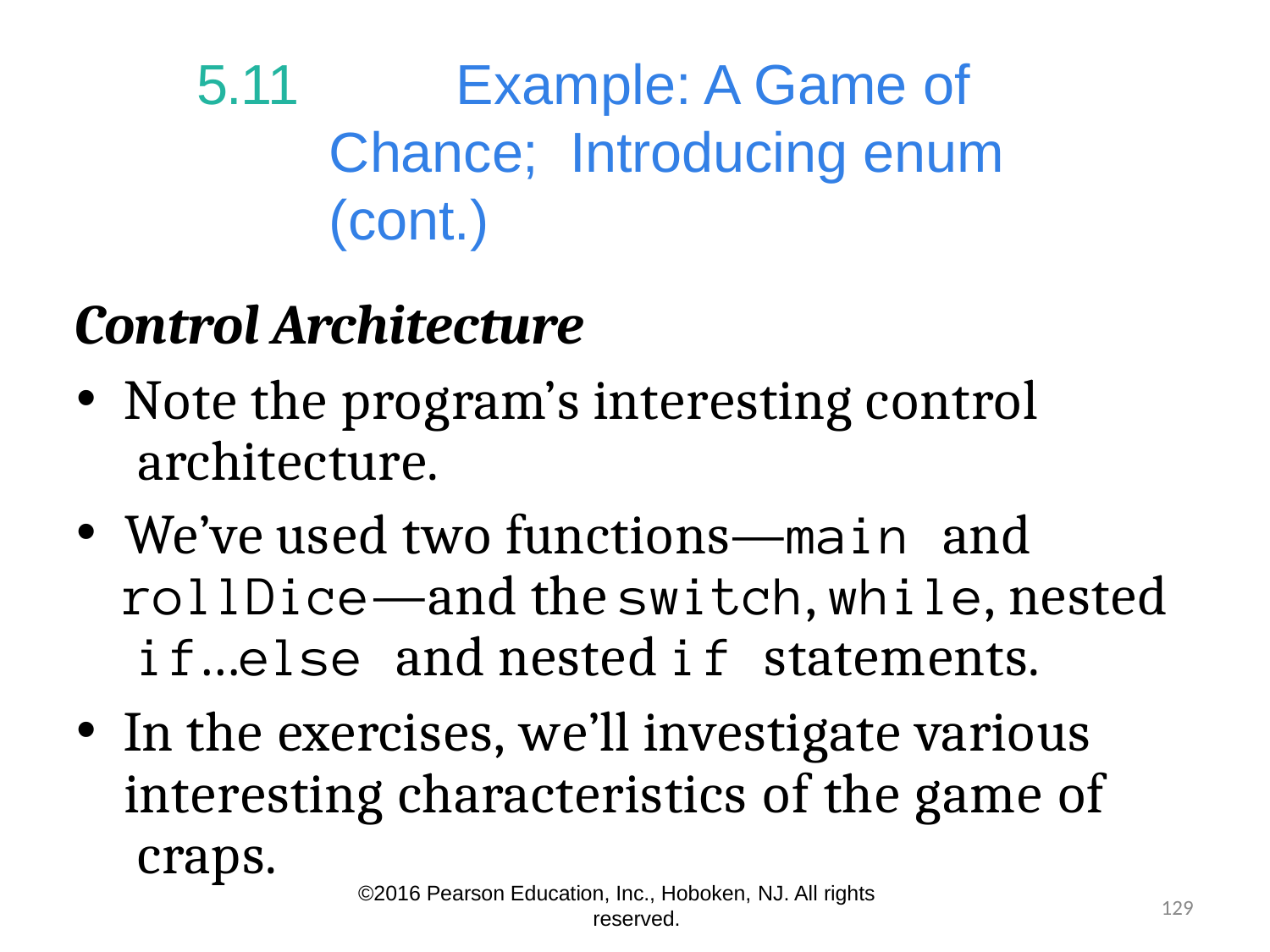

5.11		Example: A Game of Chance;  Introducing enum (cont.)
Control Architecture
Note the program’s interesting control  architecture.
We’ve used two functions—main and  rollDice—and the switch, while, nested  if…else and nested if statements.
In the exercises, we’ll investigate various  interesting characteristics of the game of  craps.
©2016 Pearson Education, Inc., Hoboken, NJ. All rights  reserved.
129